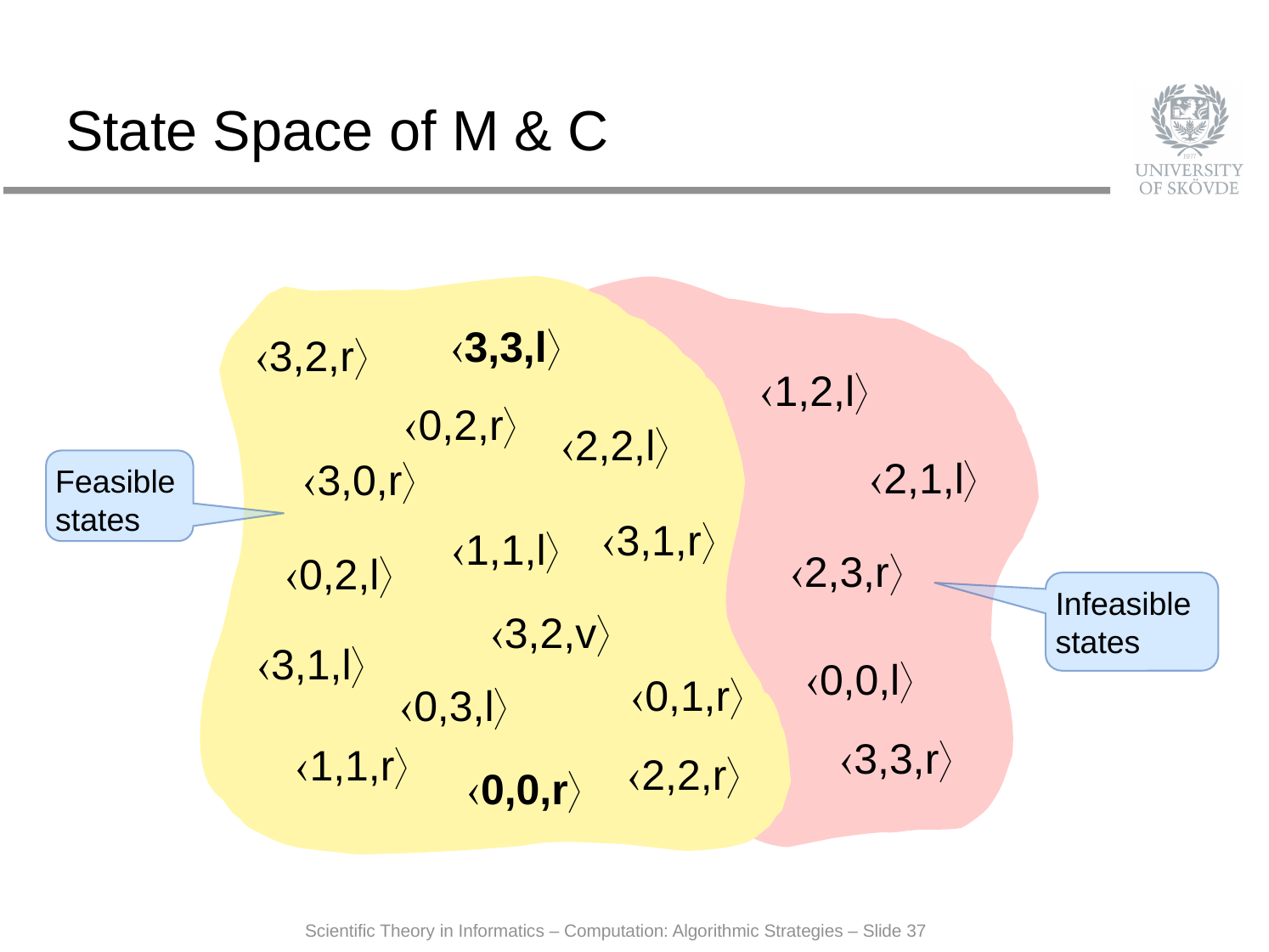

# State Space of M & C

〈3,3,l〉
〈3,2,r〉
〈1,2,l〉
〈0,2,r〉
〈2,2,l〉
〈2,1,l〉
〈3,0,r〉
Feasible states
〈3,1,r〉
〈1,1,l〉
〈2,3,r〉
〈0,2,l〉
Infeasible states
〈3,2,v〉
〈3,1,l〉
〈0,0,l〉
〈0,1,r〉
〈0,3,l〉
〈3,3,r〉
〈1,1,r〉
〈2,2,r〉
〈0,0,r〉